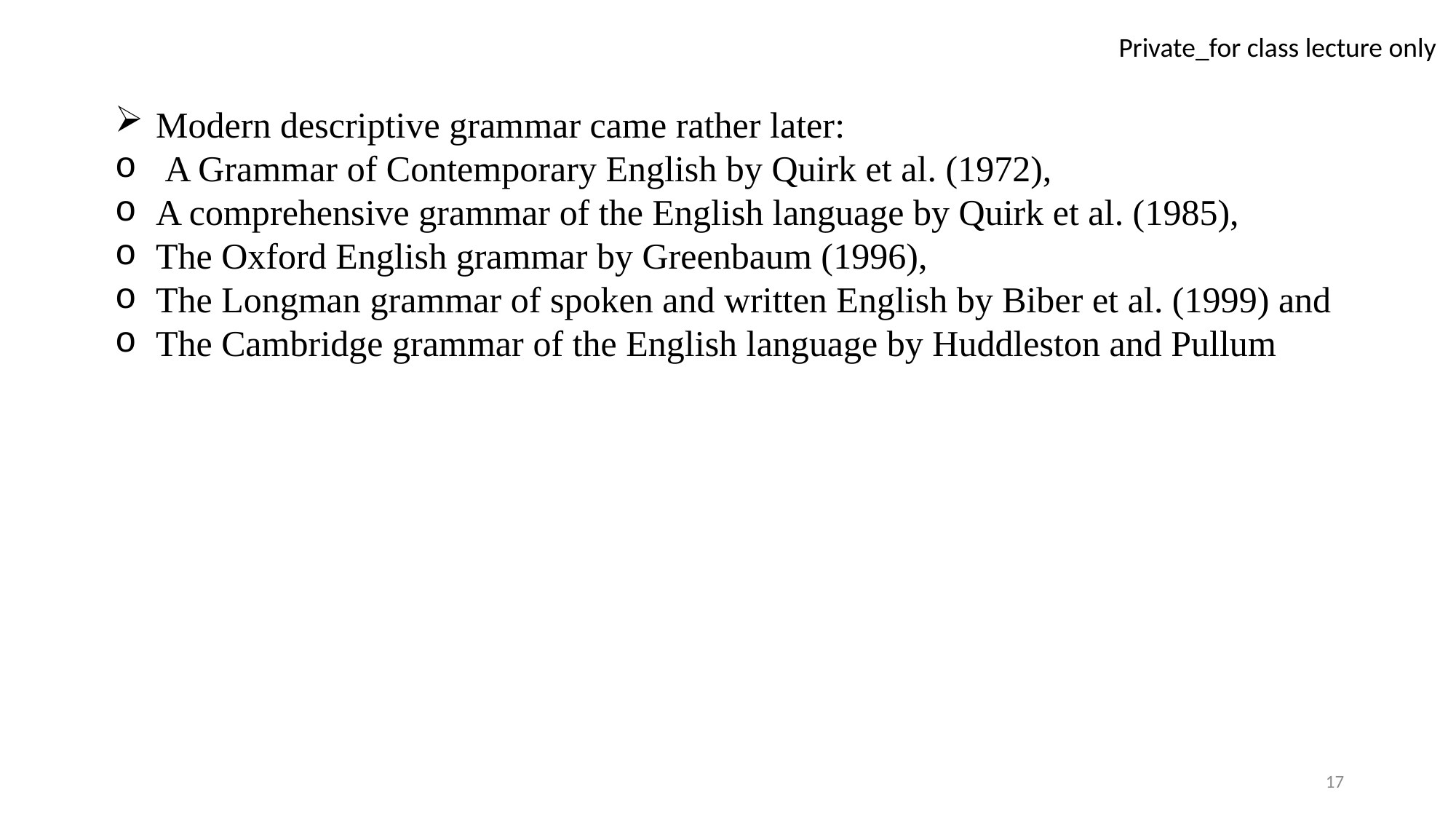

Modern descriptive grammar came rather later:
 A Grammar of Contemporary English by Quirk et al. (1972),
A comprehensive grammar of the English language by Quirk et al. (1985),
The Oxford English grammar by Greenbaum (1996),
The Longman grammar of spoken and written English by Biber et al. (1999) and
The Cambridge grammar of the English language by Huddleston and Pullum

17